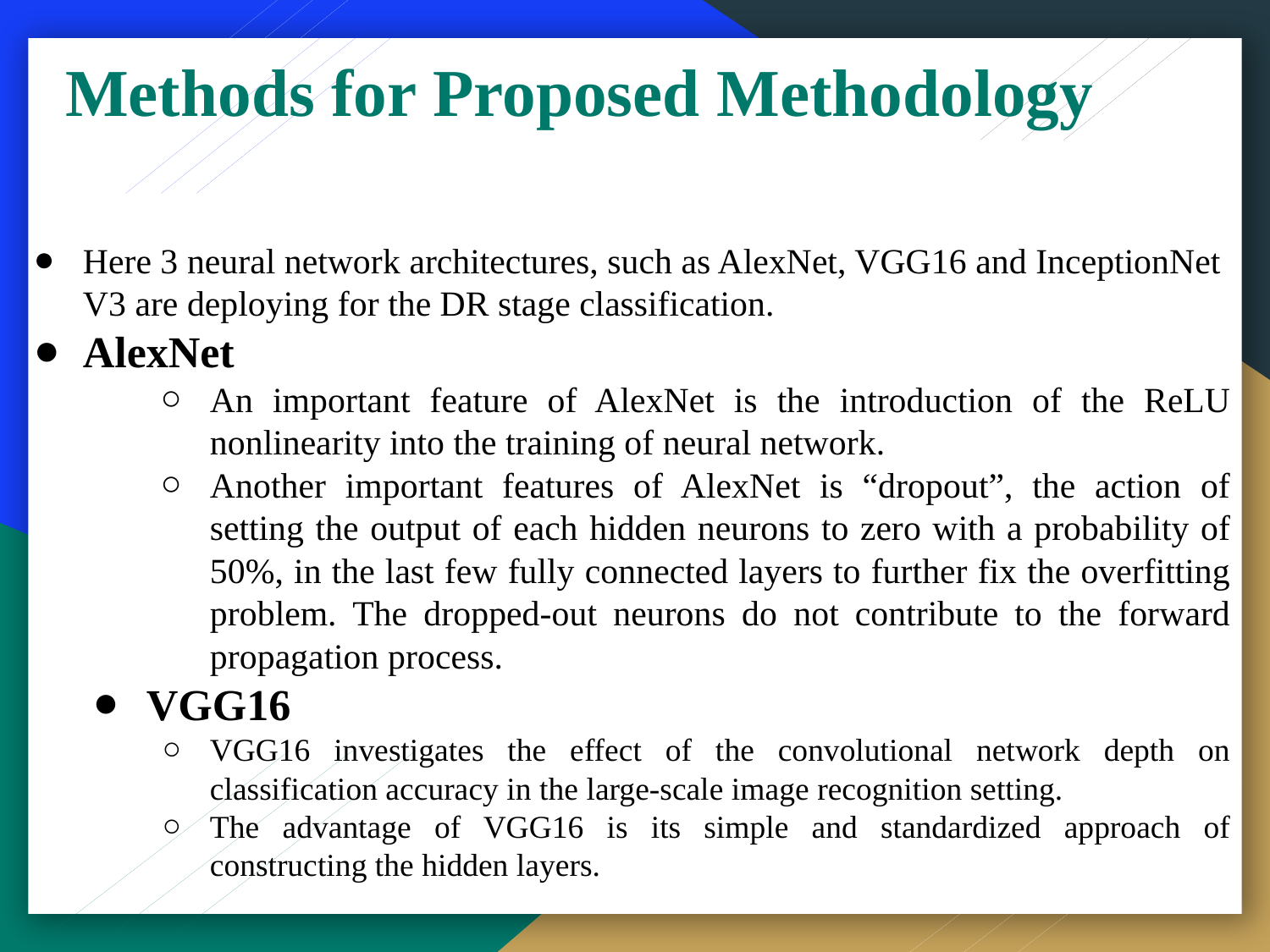

Methods for Proposed Methodology
Here 3 neural network architectures, such as AlexNet, VGG16 and InceptionNet V3 are deploying for the DR stage classification.
AlexNet
An important feature of AlexNet is the introduction of the ReLU nonlinearity into the training of neural network.
Another important features of AlexNet is “dropout”, the action of setting the output of each hidden neurons to zero with a probability of 50%, in the last few fully connected layers to further fix the overfitting problem. The dropped-out neurons do not contribute to the forward propagation process.
VGG16
VGG16 investigates the effect of the convolutional network depth on classification accuracy in the large-scale image recognition setting.
The advantage of VGG16 is its simple and standardized approach of constructing the hidden layers.